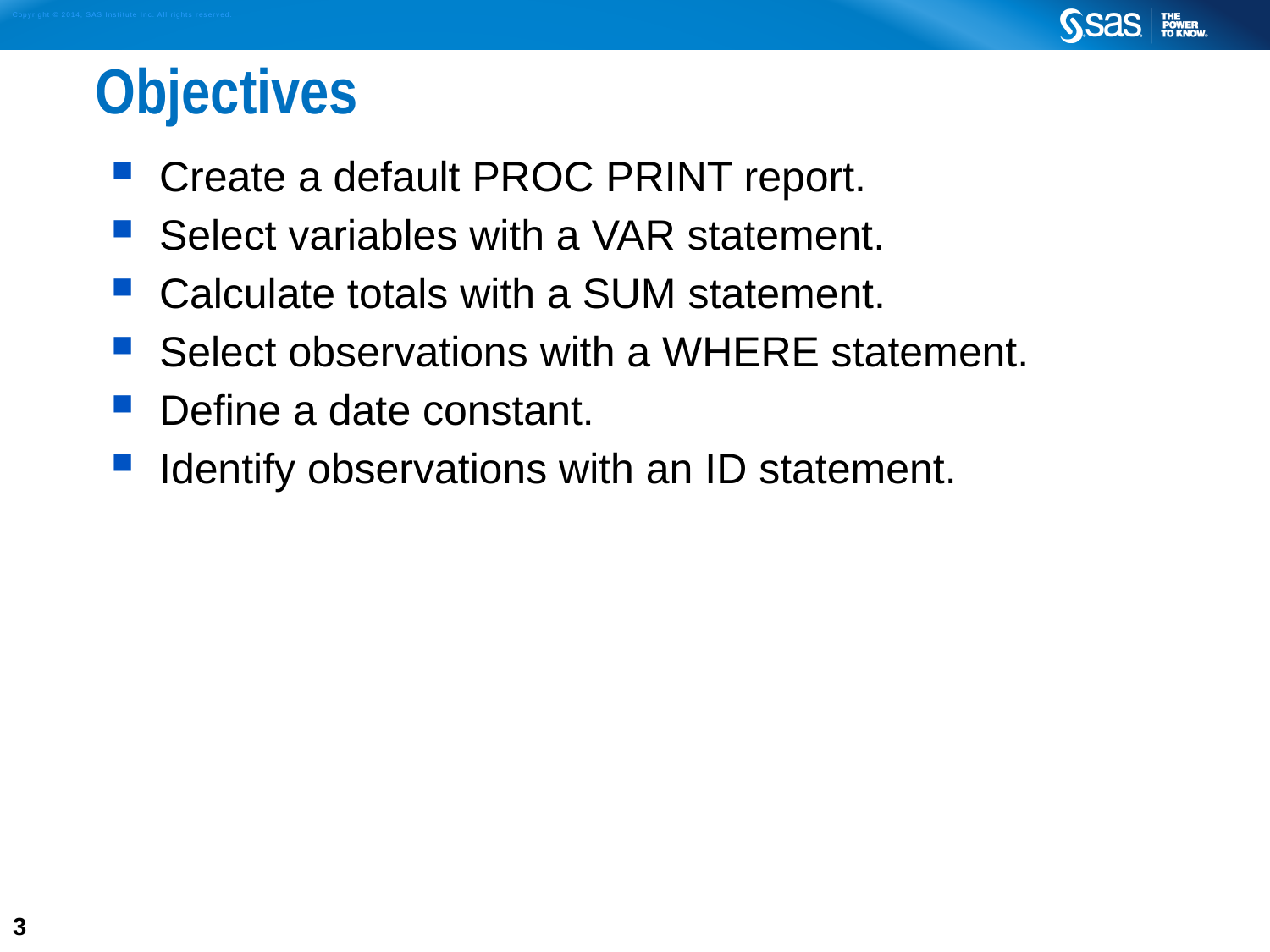

# Objectives
Create a default PROC PRINT report.
Select variables with a VAR statement.
Calculate totals with a SUM statement.
Select observations with a WHERE statement.
Define a date constant.
Identify observations with an ID statement.
3